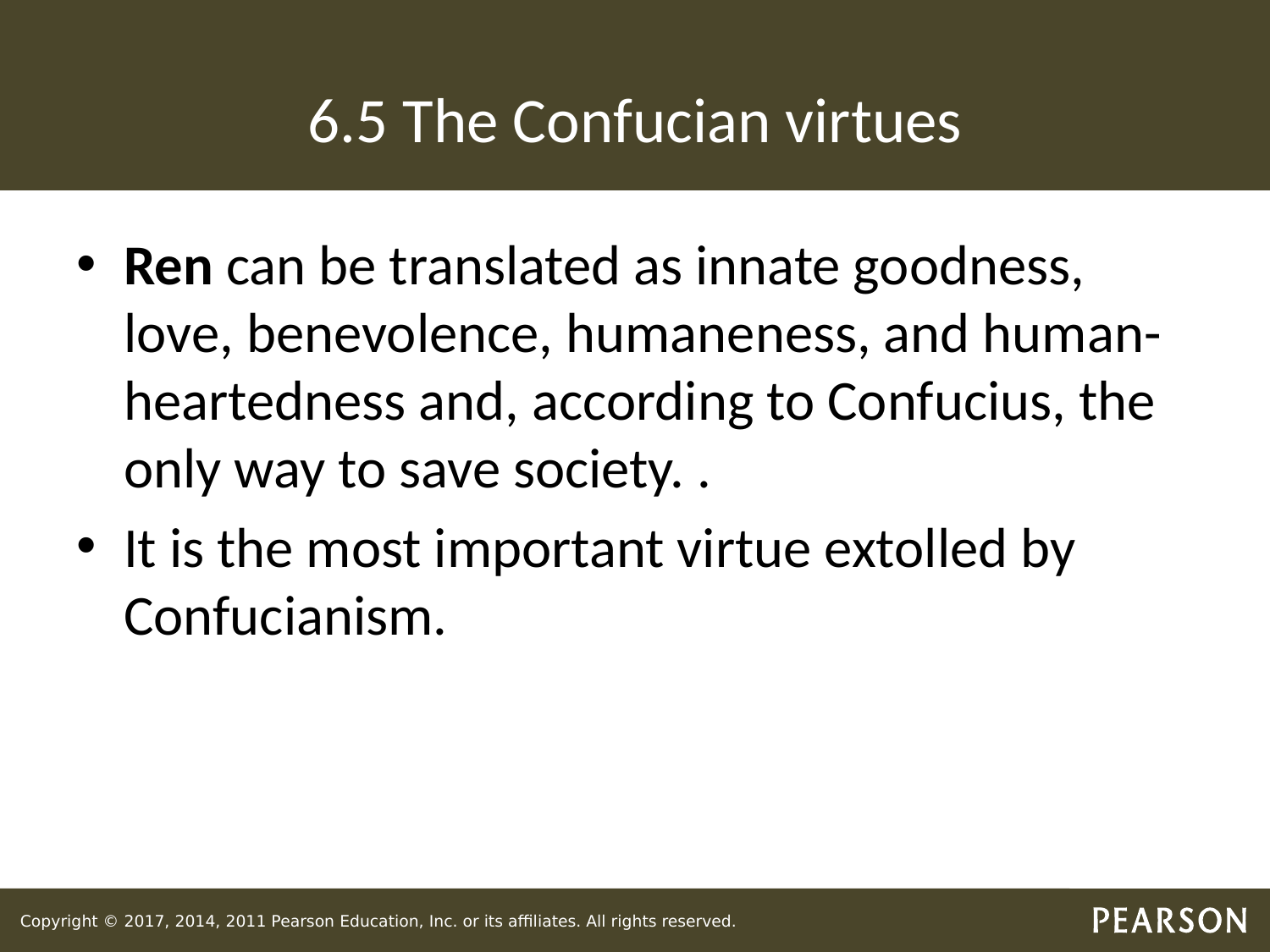

# 6.5 The Confucian virtues
Ren can be translated as innate goodness, love, benevolence, humaneness, and human-heartedness and, according to Confucius, the only way to save society. .
It is the most important virtue extolled by Confucianism.